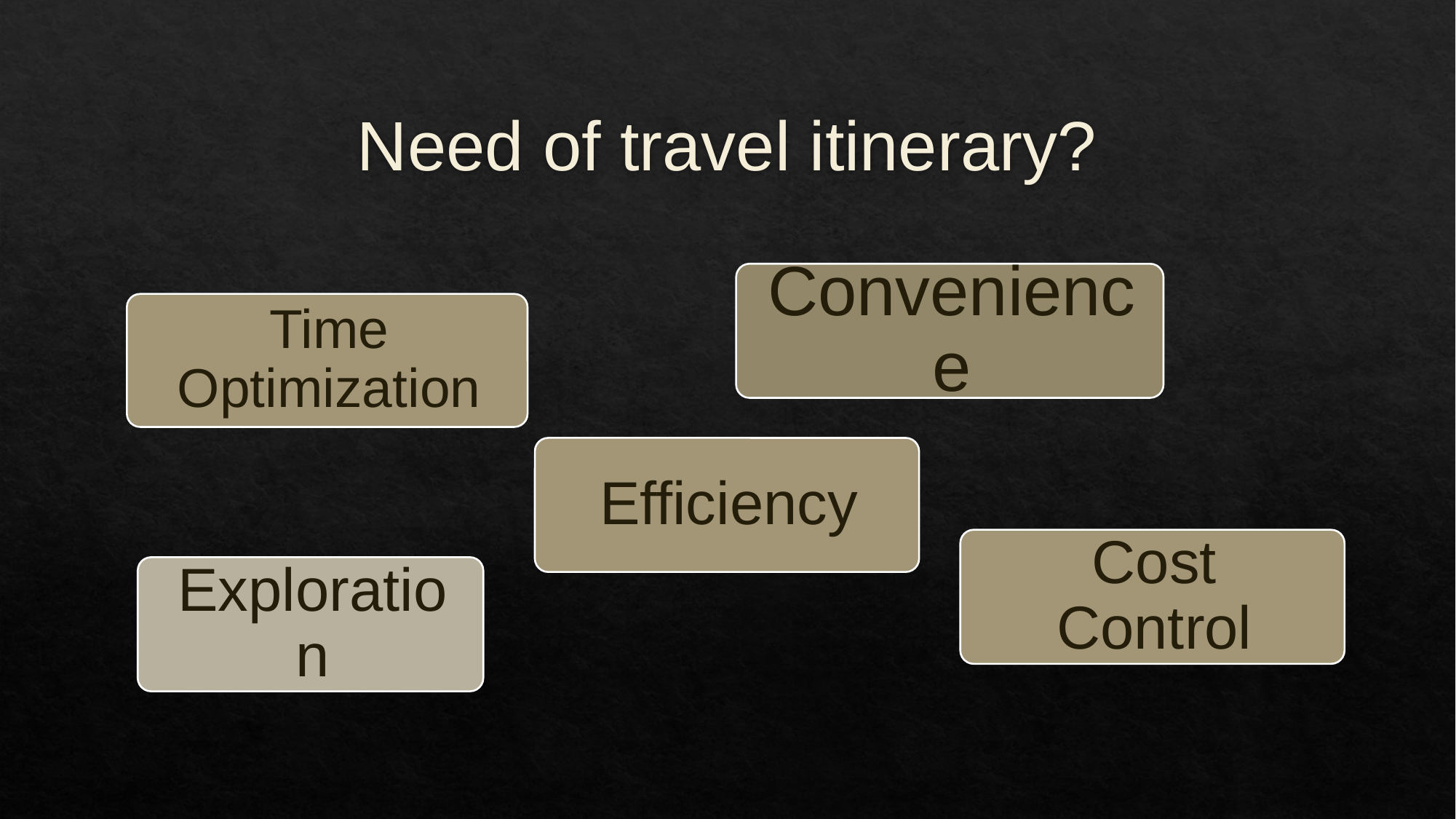

# Need of travel itinerary?
Convenience
Time Optimization
Exploration
Efficiency
Cost Control